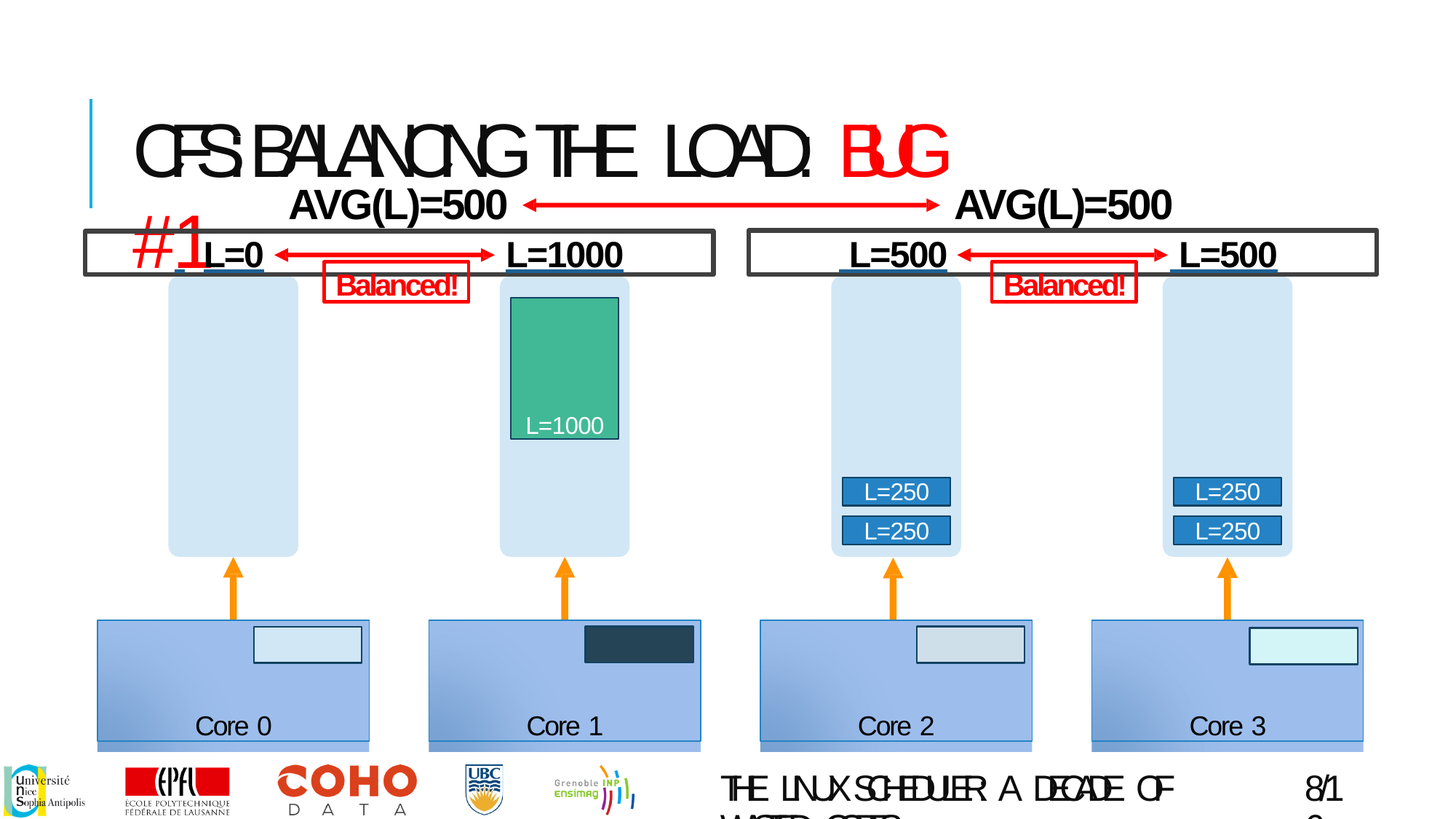

# CFS: BALANCING THE LOAD: BUG #1
AVG(L)=500	AVG(L)=500

 L=500	 L=500
 	L=0		L=1000

Balanced!
Balanced!

L=1000
L=250
L=250
L=250
L=250

Core 0

Core 1

Core 2

Core 3

THE LINUX SCHEDULER: A DECADE OF WASTED CORES
8/16